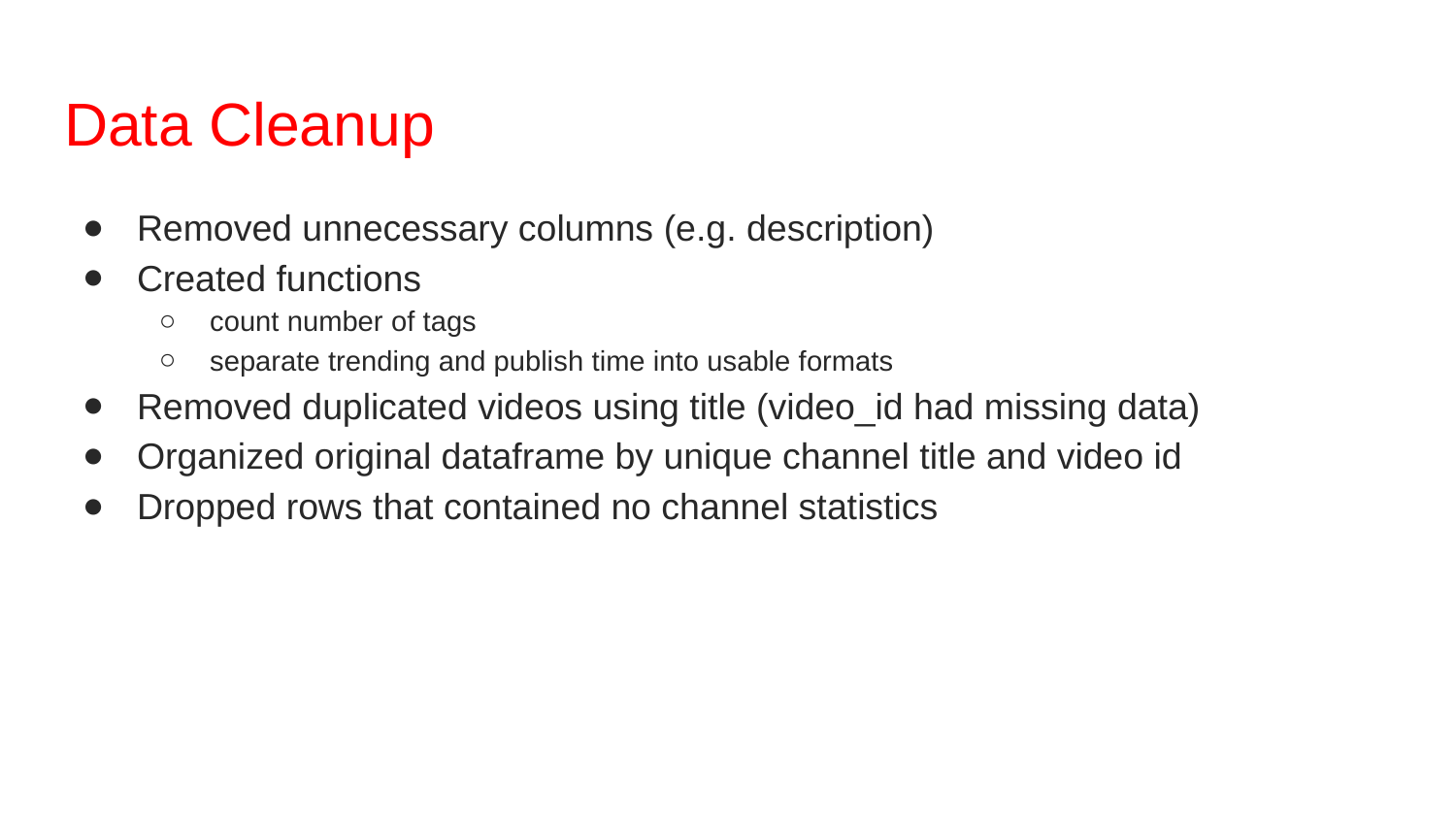

# Data Cleanup
Removed unnecessary columns (e.g. description)
Created functions
count number of tags
separate trending and publish time into usable formats
Removed duplicated videos using title (video_id had missing data)
Organized original dataframe by unique channel title and video id
Dropped rows that contained no channel statistics